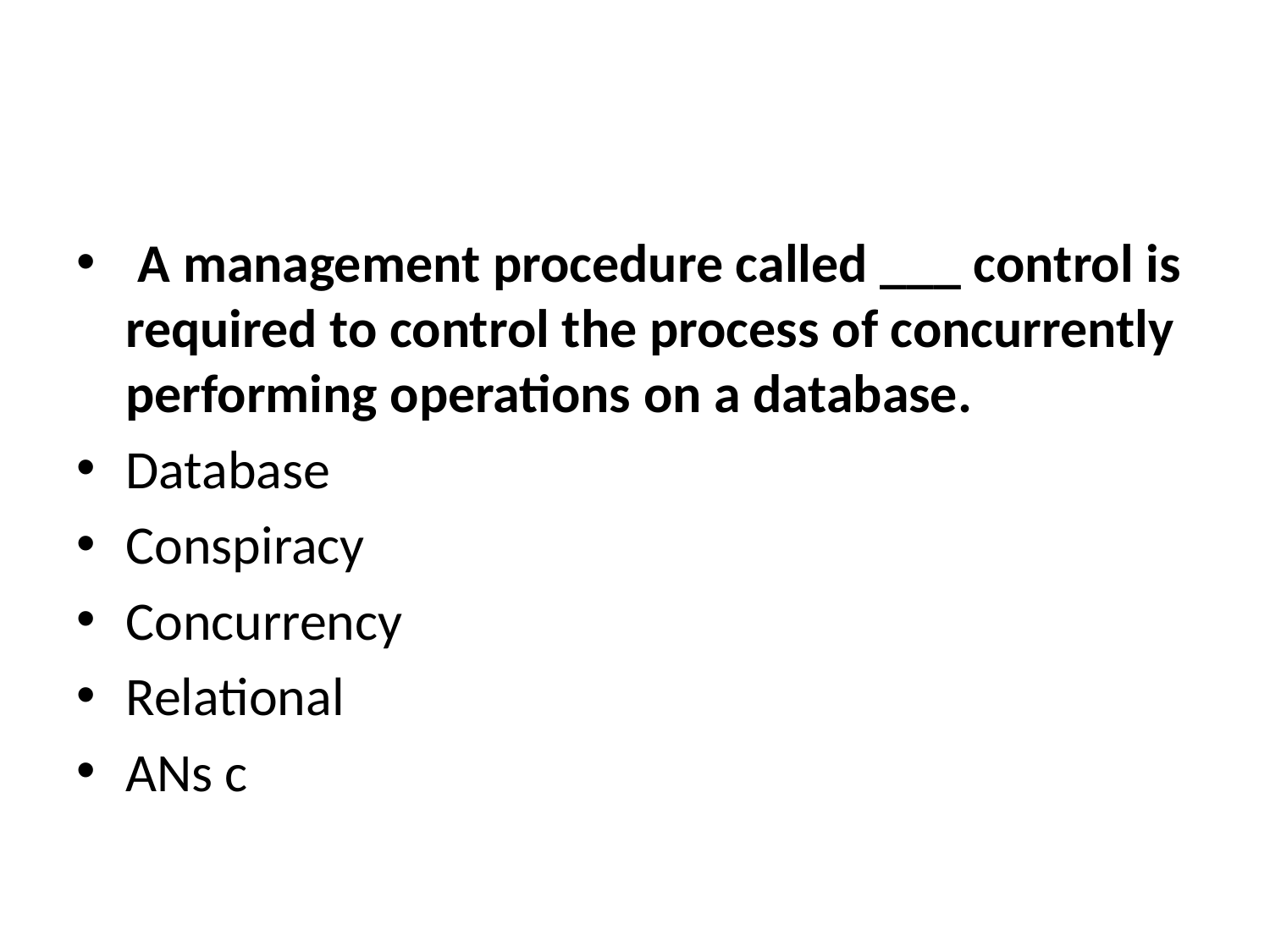

#
 A management procedure called ___ control is required to control the process of concurrently performing operations on a database.
Database
Conspiracy
Concurrency
Relational
ANs c